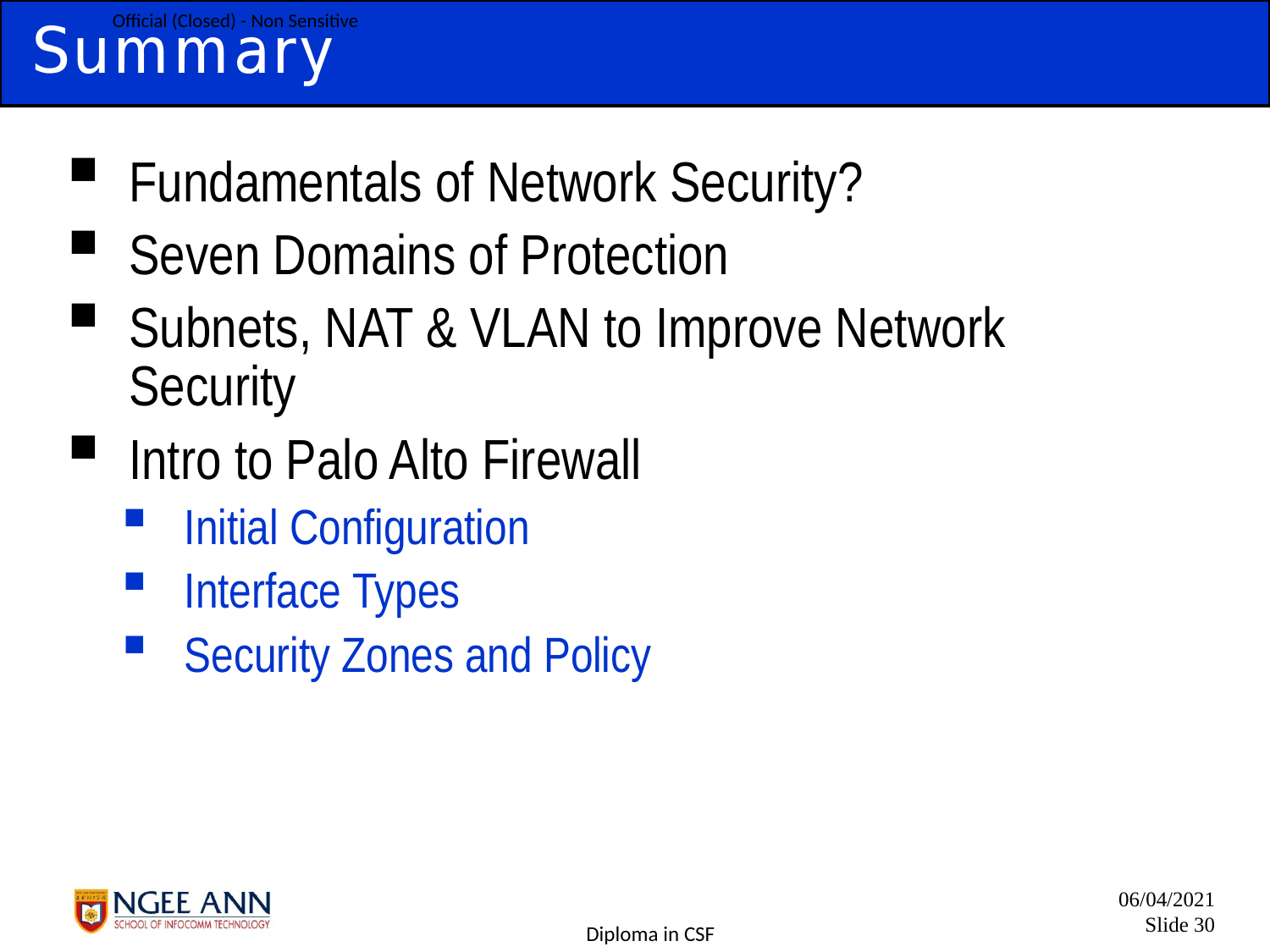

# Summary
Fundamentals of Network Security?
Seven Domains of Protection
Subnets, NAT & VLAN to Improve Network Security
Intro to Palo Alto Firewall
Initial Configuration
Interface Types
Security Zones and Policy